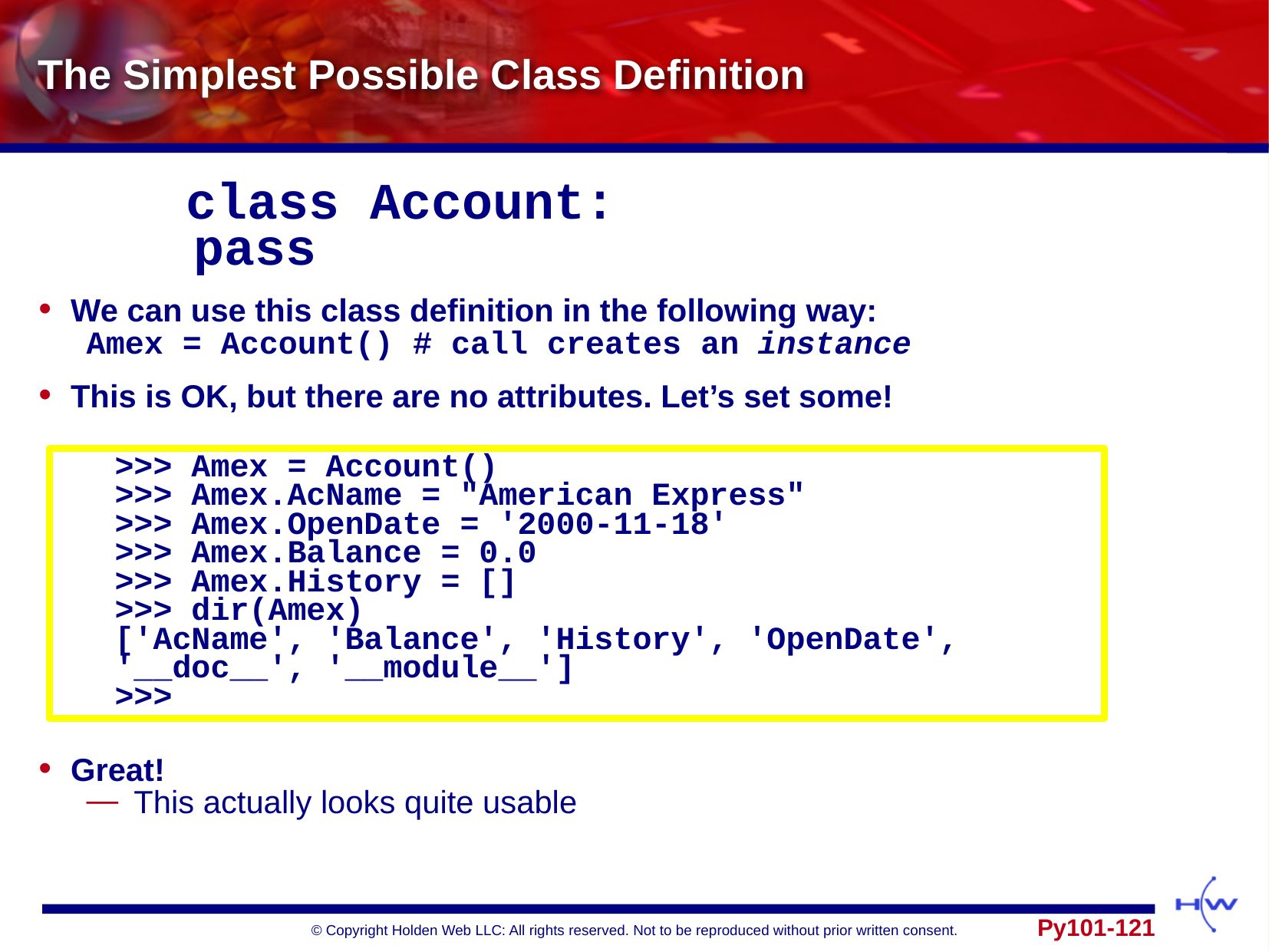

# The Simplest Possible Class Definition
		class Account:
    pass
We can use this class definition in the following way:
Amex = Account() # call creates an instance
This is OK, but there are no attributes. Let’s set some!

Great!
This actually looks quite usable
	>>> Amex = Account()
>>> Amex.AcName = "American Express"
>>> Amex.OpenDate = '2000-11-18'
>>> Amex.Balance = 0.0
>>> Amex.History = []
>>> dir(Amex)
['AcName', 'Balance', 'History', 'OpenDate', '__doc__', '__module__']
>>>